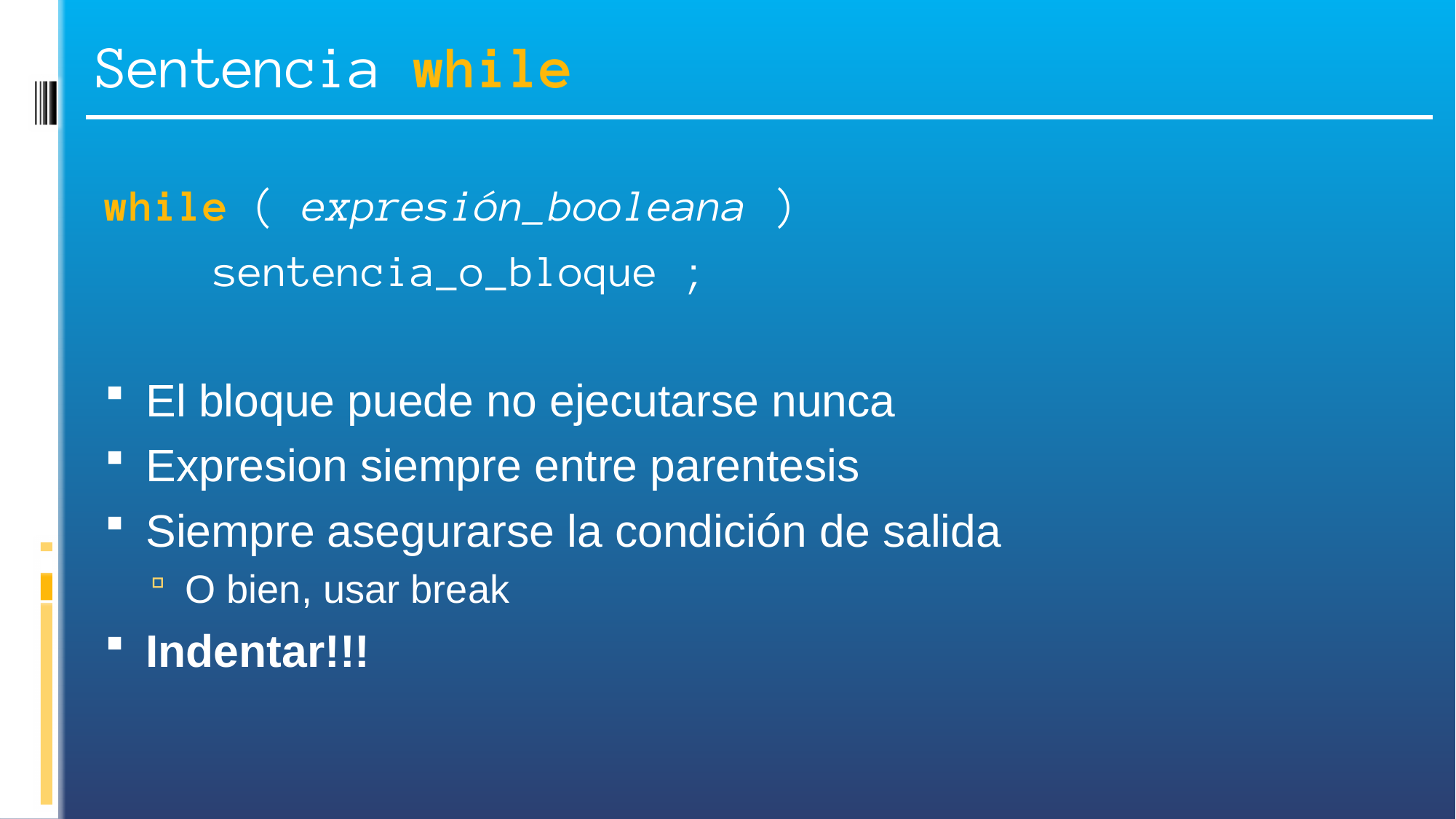

# Sentencia while
while ( expresión_booleana )
	sentencia_o_bloque ;

El bloque puede no ejecutarse nunca
Expresion siempre entre parentesis
Siempre asegurarse la condición de salida
O bien, usar break
Indentar!!!